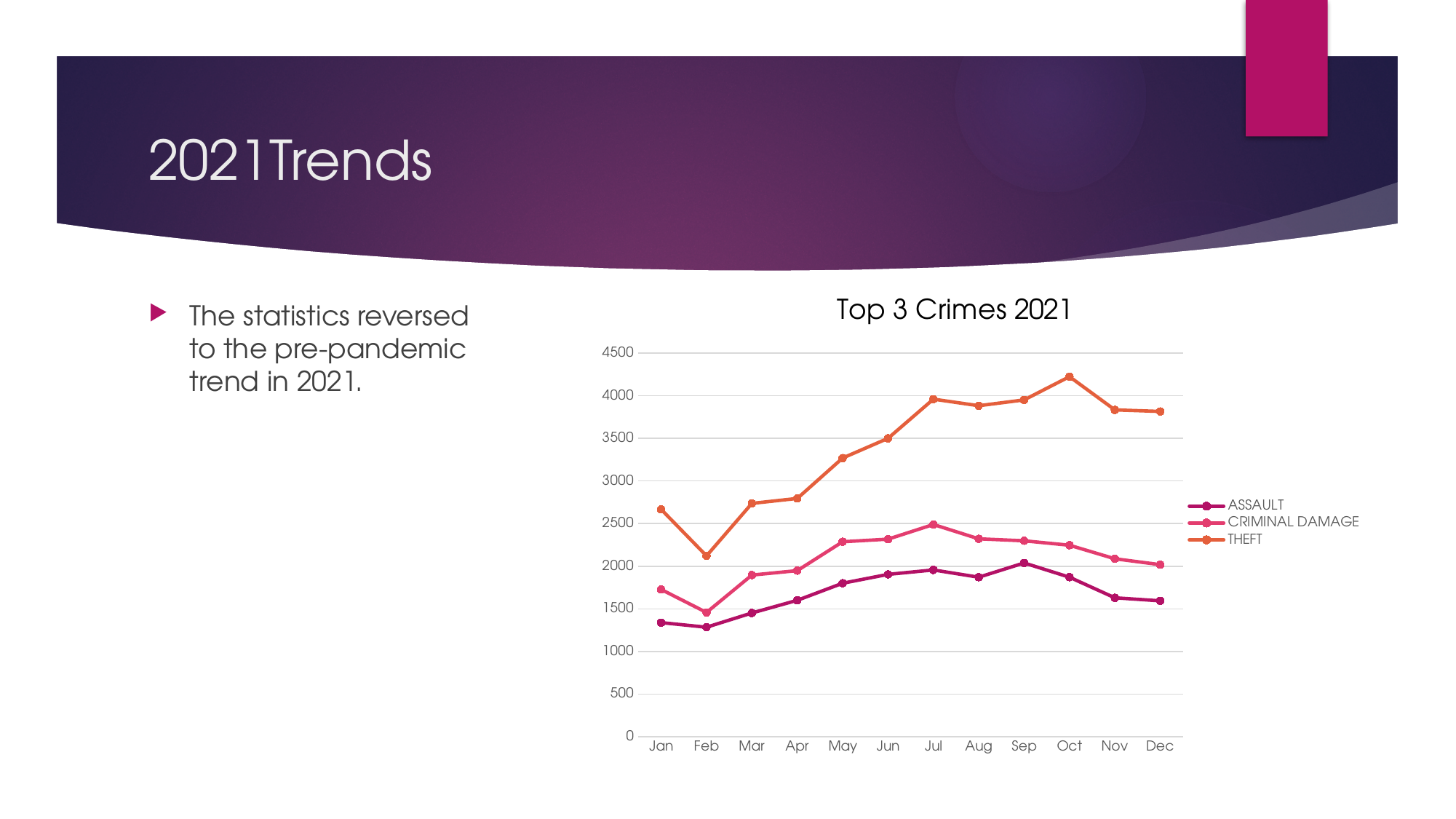

# 2021Trends

### Chart

| Category |  |  |  |
|---|---|---|---|
| Jan | 1338.0 | 1727.0 | 2667.0 |
| Feb | 1284.0 | 1457.0 | 2121.0 |
| Mar | 1451.0 | 1896.0 | 2737.0 |
| Apr | 1600.0 | 1948.0 | 2795.0 |
| May | 1800.0 | 2287.0 | 3269.0 |
| Jun | 1904.0 | 2317.0 | 3500.0 |
| Jul | 1956.0 | 2489.0 | 3960.0 |
| Aug | 1871.0 | 2321.0 | 3883.0 |
| Sep | 2038.0 | 2298.0 | 3951.0 |
| Oct | 1871.0 | 2246.0 | 4224.0 |
| Nov | 1629.0 | 2087.0 | 3834.0 |
| Dec | 1594.0 | 2018.0 | 3816.0 |
The statistics reversed to the pre-pandemic trend in 2021.